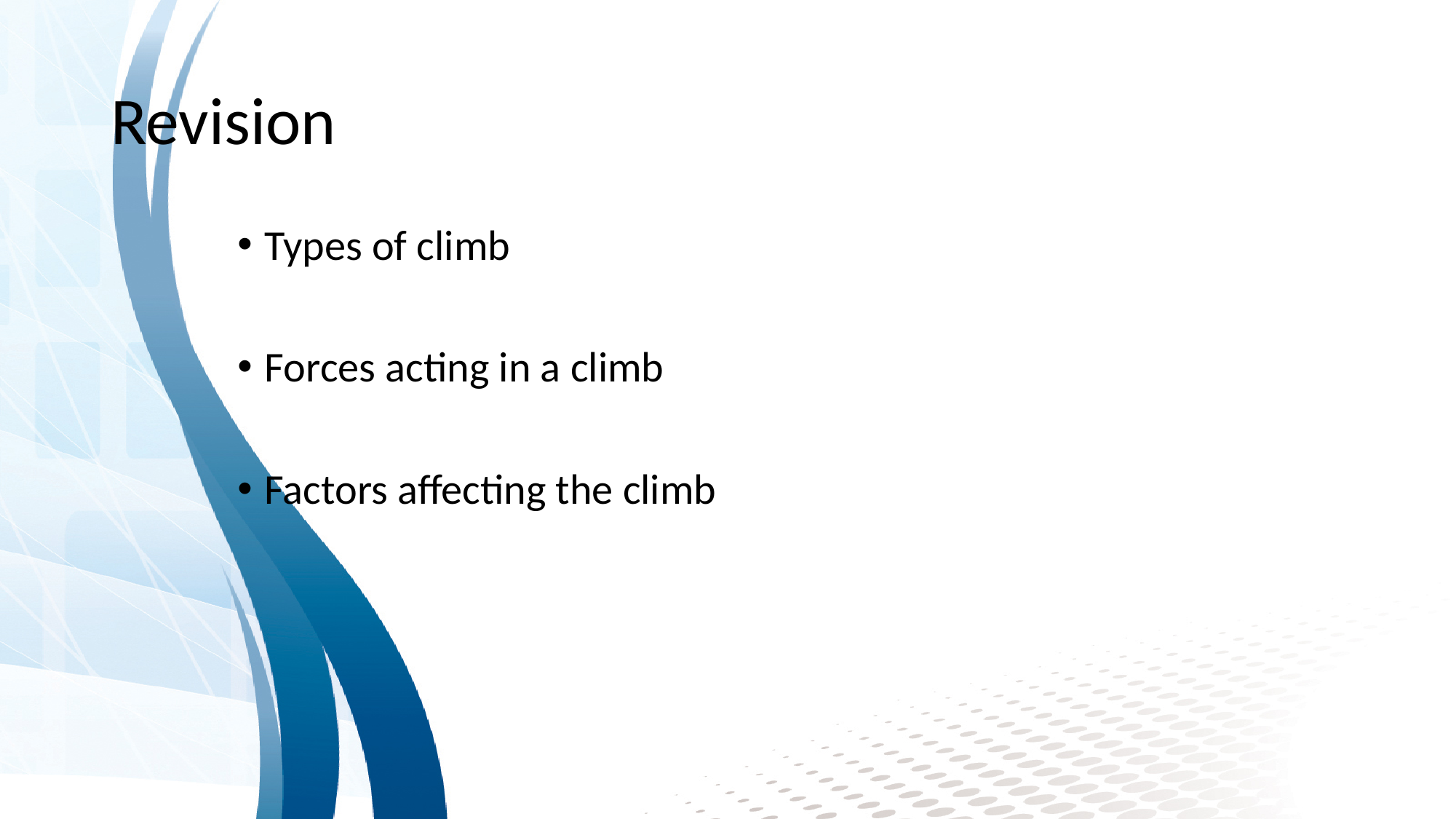

# Revision
Types of climb

Forces acting in a climb

Factors affecting the climb